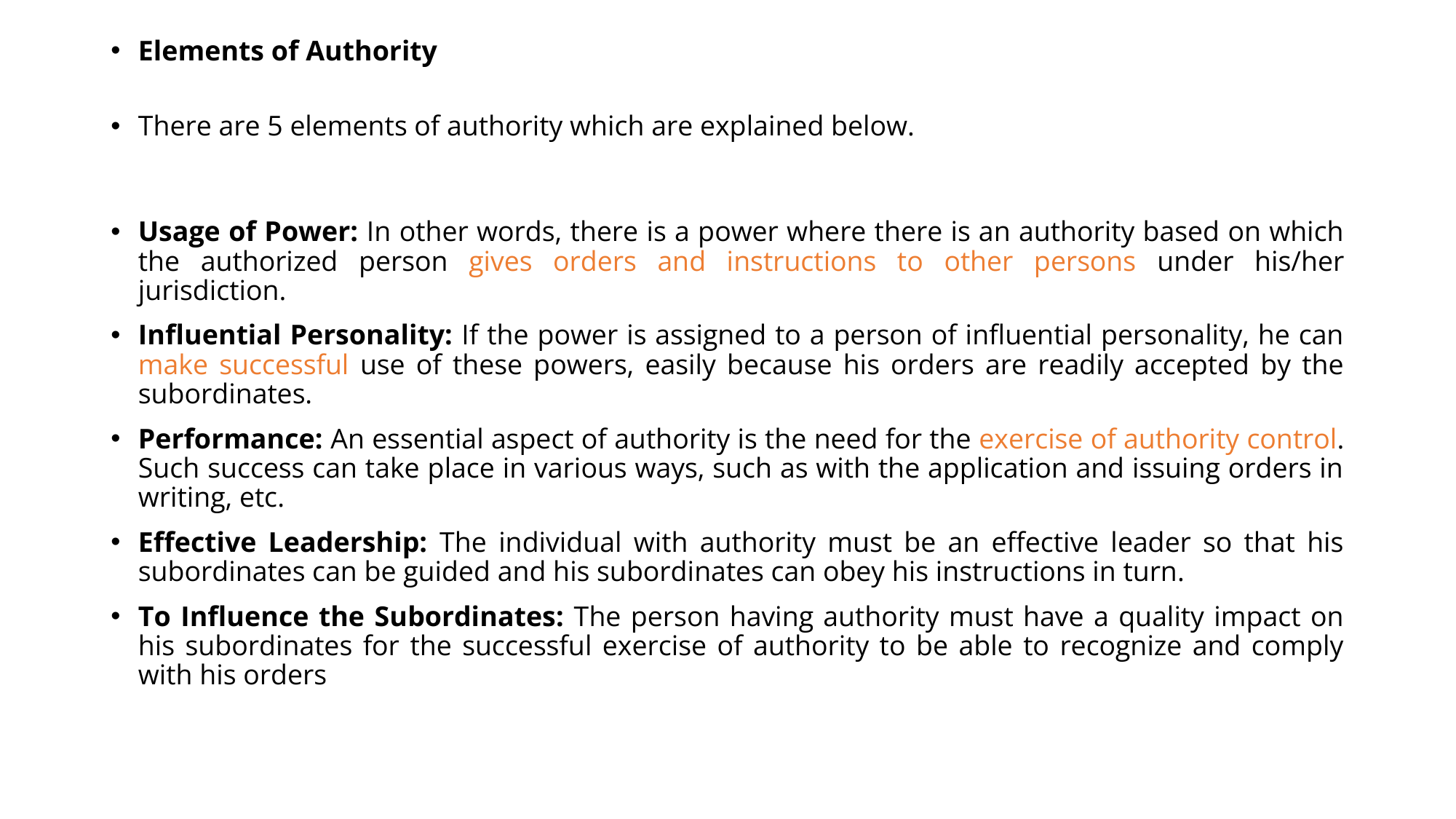

Elements of Authority

There are 5 elements of authority which are explained below.

Usage of Power: In other words, there is a power where there is an authority based on which the authorized person gives orders and instructions to other persons under his/her jurisdiction.
Influential Personality: If the power is assigned to a person of influential personality, he can make successful use of these powers, easily because his orders are readily accepted by the subordinates.
Performance: An essential aspect of authority is the need for the exercise of authority control. Such success can take place in various ways, such as with the application and issuing orders in writing, etc.
Effective Leadership: The individual with authority must be an effective leader so that his subordinates can be guided and his subordinates can obey his instructions in turn.
To Influence the Subordinates: The person having authority must have a quality impact on his subordinates for the successful exercise of authority to be able to recognize and comply with his orders